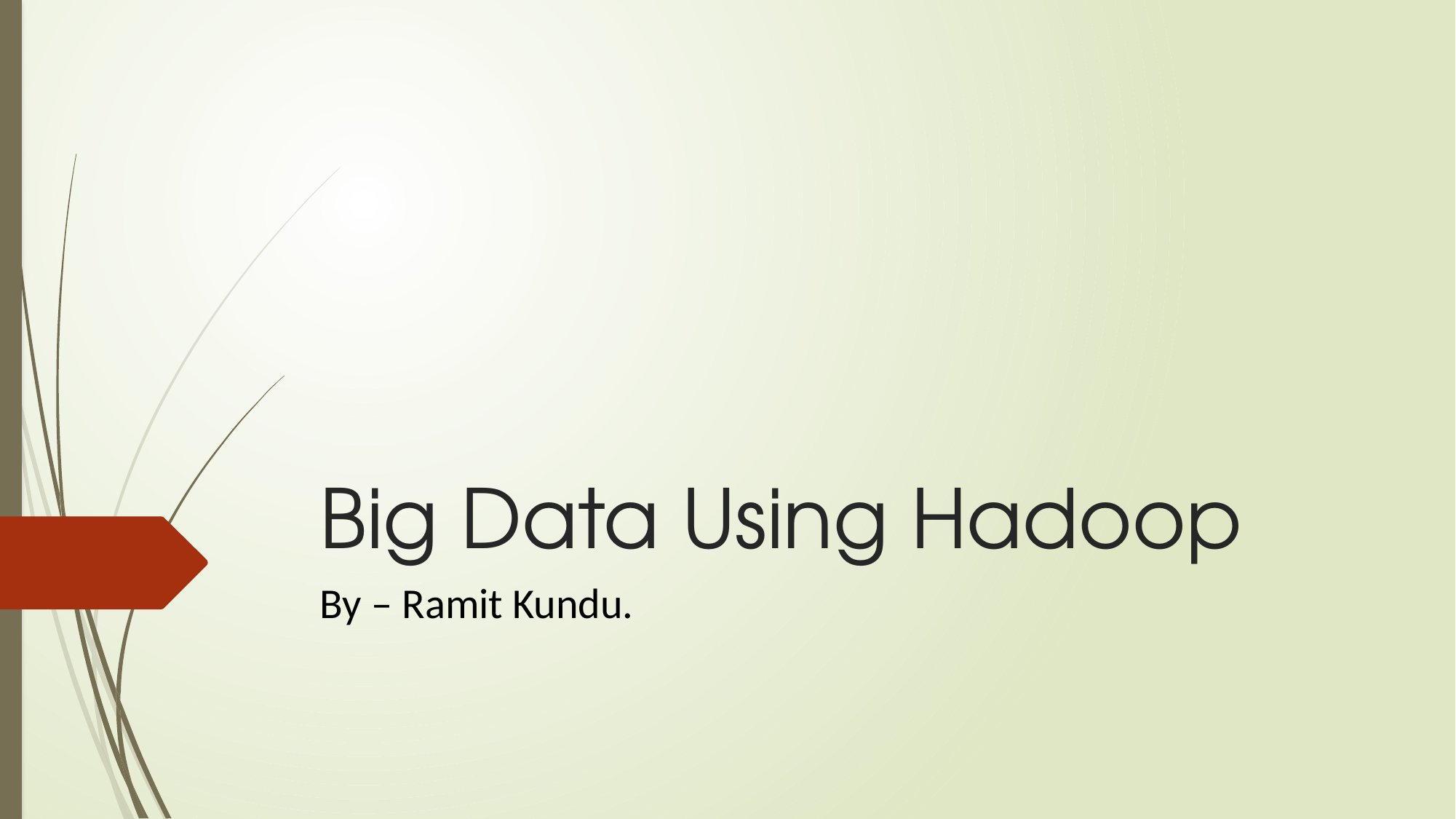

# Big Data Using Hadoop
By – Ramit Kundu.